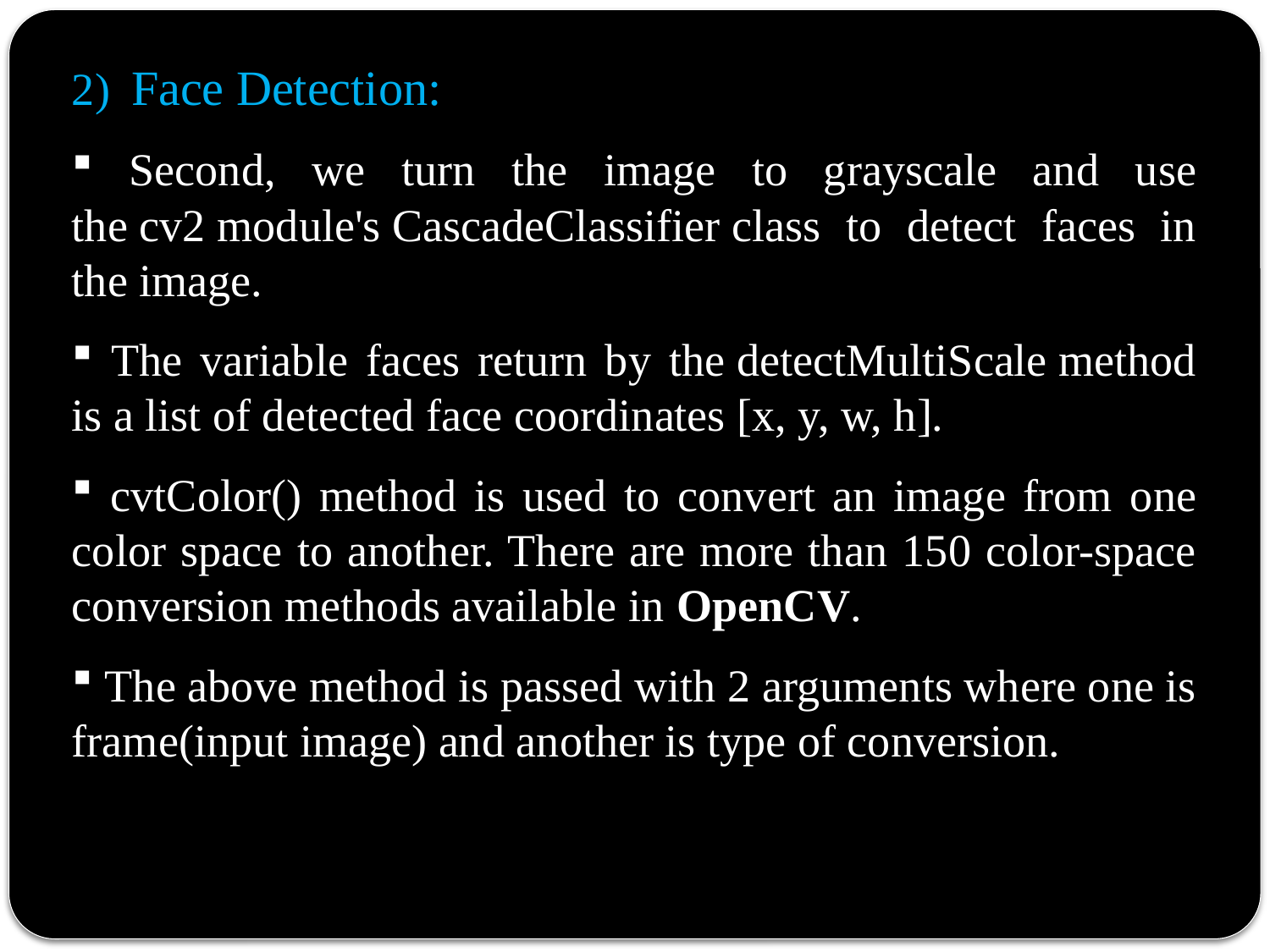

Face Detection:

 Second, we turn the image to grayscale and use the cv2 module's CascadeClassifier class to detect faces in the image.

 The variable faces return by the detectMultiScale method is a list of detected face coordinates [x, y, w, h].

 cvtColor() method is used to convert an image from one color space to another. There are more than 150 color-space conversion methods available in OpenCV.

 The above method is passed with 2 arguments where one is frame(input image) and another is type of conversion.